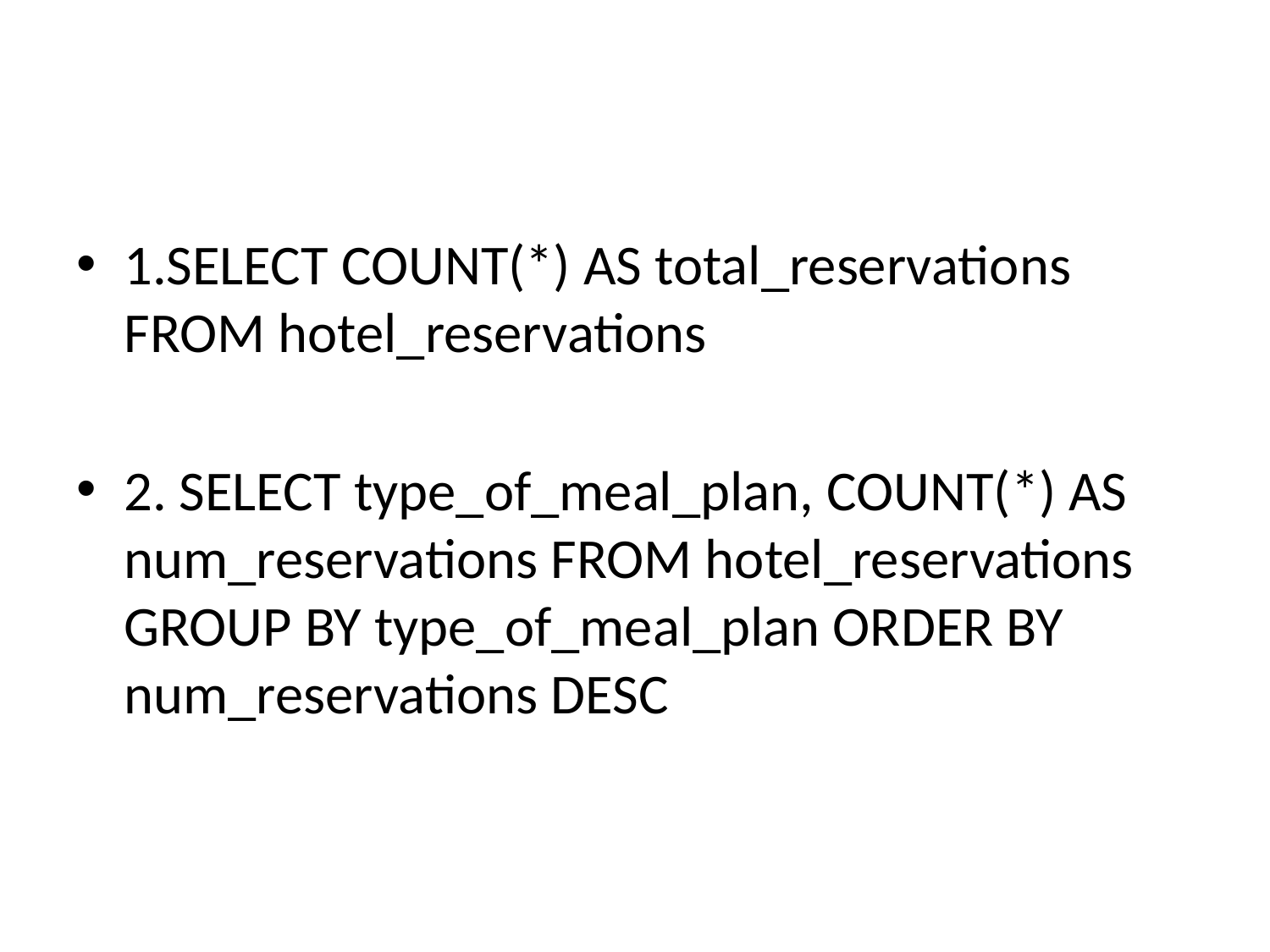

#
1.SELECT COUNT(*) AS total_reservations FROM hotel_reservations

2. SELECT type_of_meal_plan, COUNT(*) AS num_reservations FROM hotel_reservations GROUP BY type_of_meal_plan ORDER BY num_reservations DESC